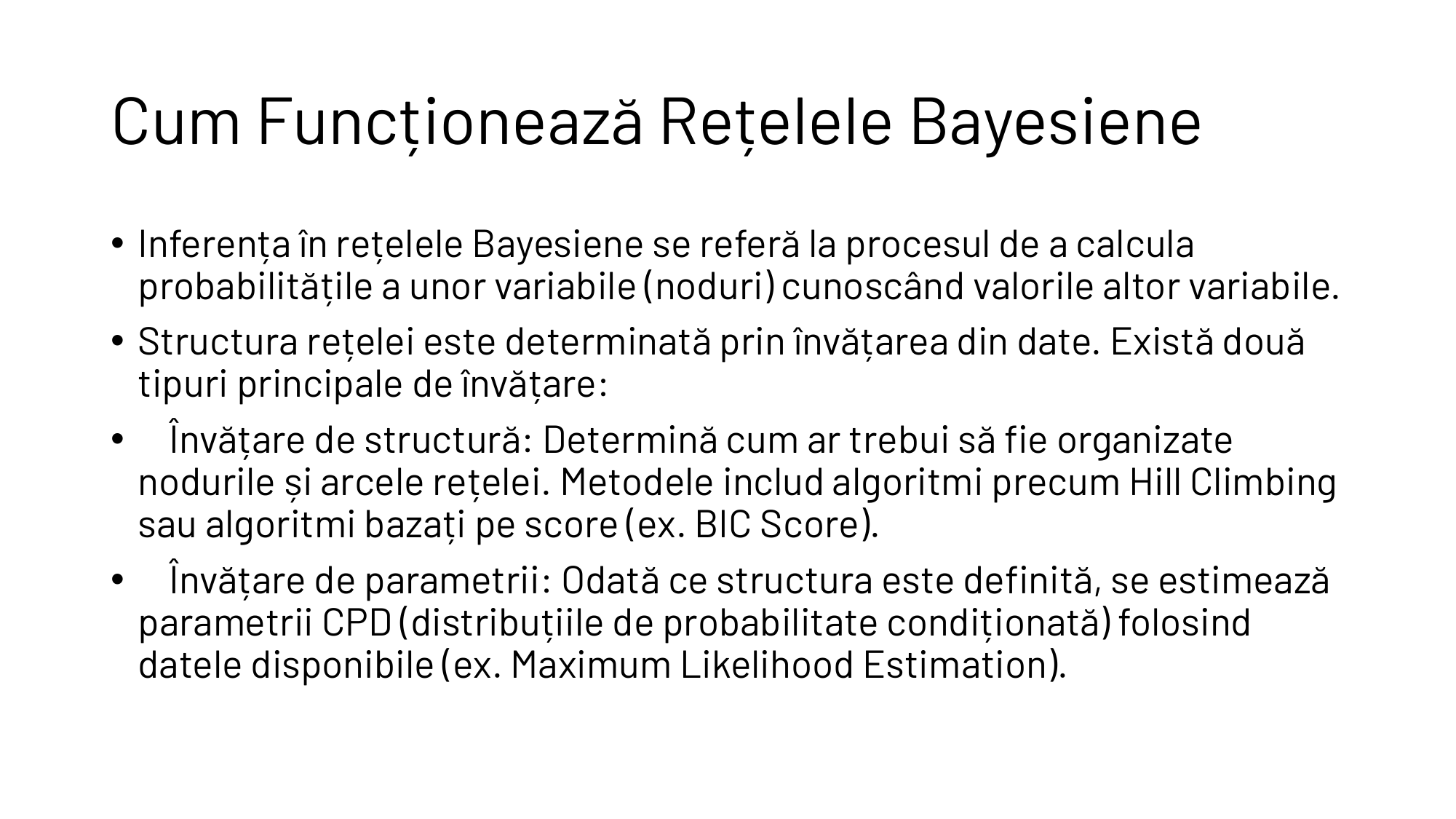

# Cum Funcționează Rețelele Bayesiene
Inferența în rețelele Bayesiene se referă la procesul de a calcula probabilitățile a unor variabile (noduri) cunoscând valorile altor variabile.
Structura rețelei este determinată prin învățarea din date. Există două tipuri principale de învățare:
    Învățare de structură: Determină cum ar trebui să fie organizate nodurile și arcele rețelei. Metodele includ algoritmi precum Hill Climbing sau algoritmi bazați pe score (ex. BIC Score).
    Învățare de parametrii: Odată ce structura este definită, se estimează parametrii CPD (distribuțiile de probabilitate condiționată) folosind datele disponibile (ex. Maximum Likelihood Estimation).